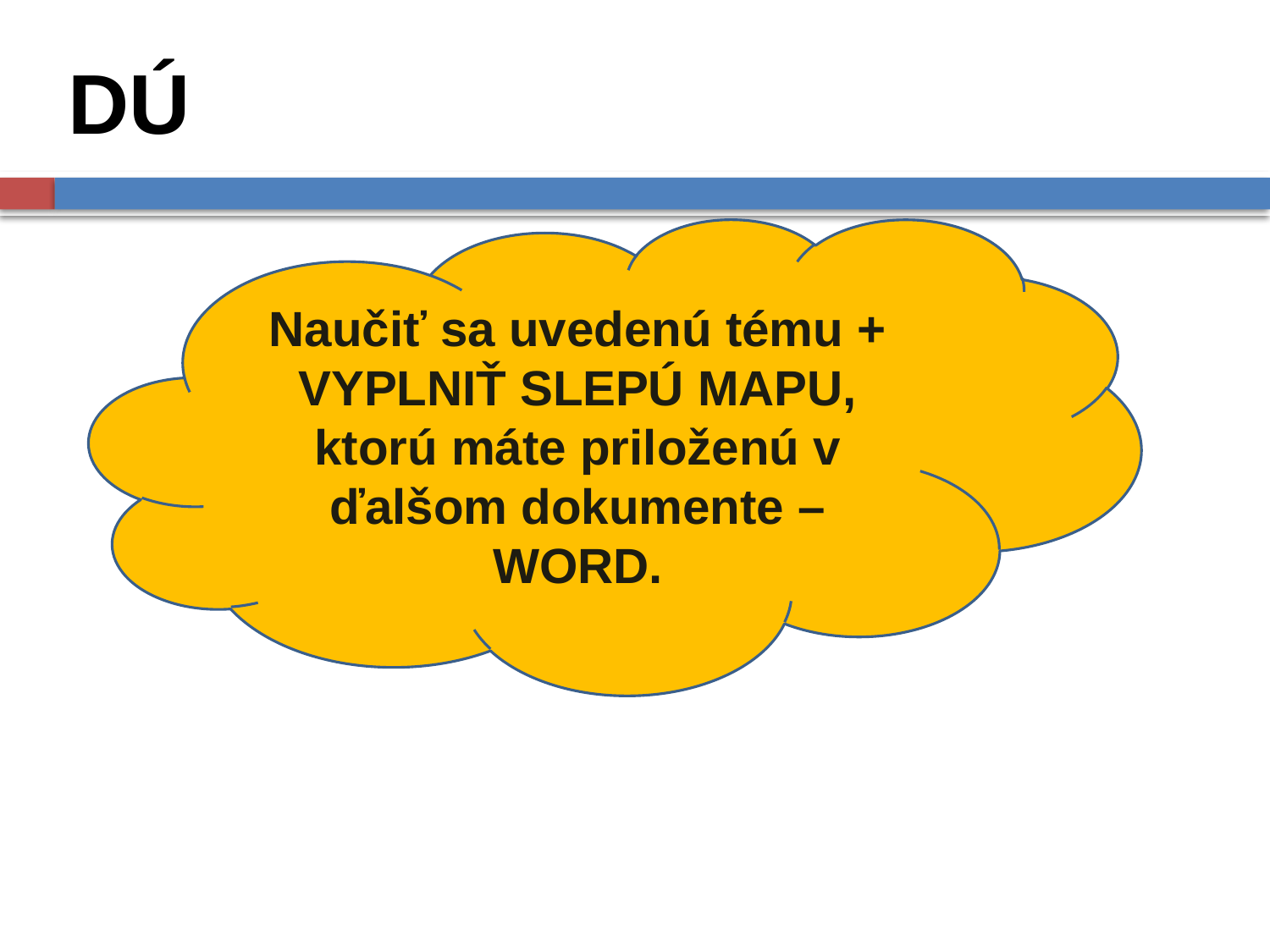

# DÚ
Naučiť sa uvedenú tému + VYPLNIŤ SLEPÚ MAPU, ktorú máte priloženú v ďalšom dokumente – WORD.